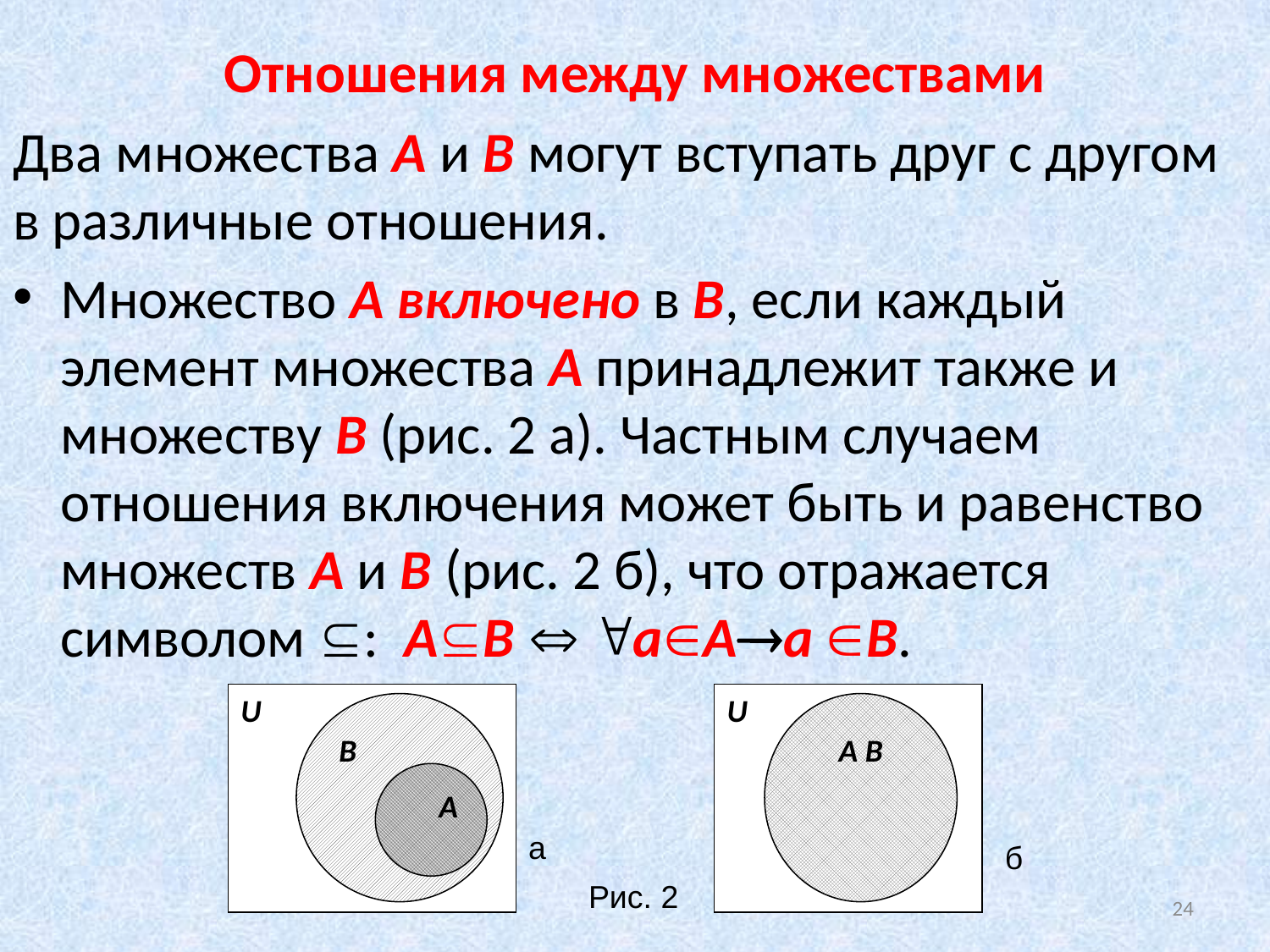

# Отношения между множествами
Два множества A и B могут вступать друг с другом в различные отношения.
Множество A включено в B, если каждый элемент множества A принадлежит также и множеству B (рис. 2 а). Частным случаем отношения включения может быть и равенство множеств A и B (рис. 2 б), что отражается символом ⊆:  A⊆B ⇔ ∀a∈A→a ∈B.

U
B
A
U
A B
а
б
Рис. 2
24